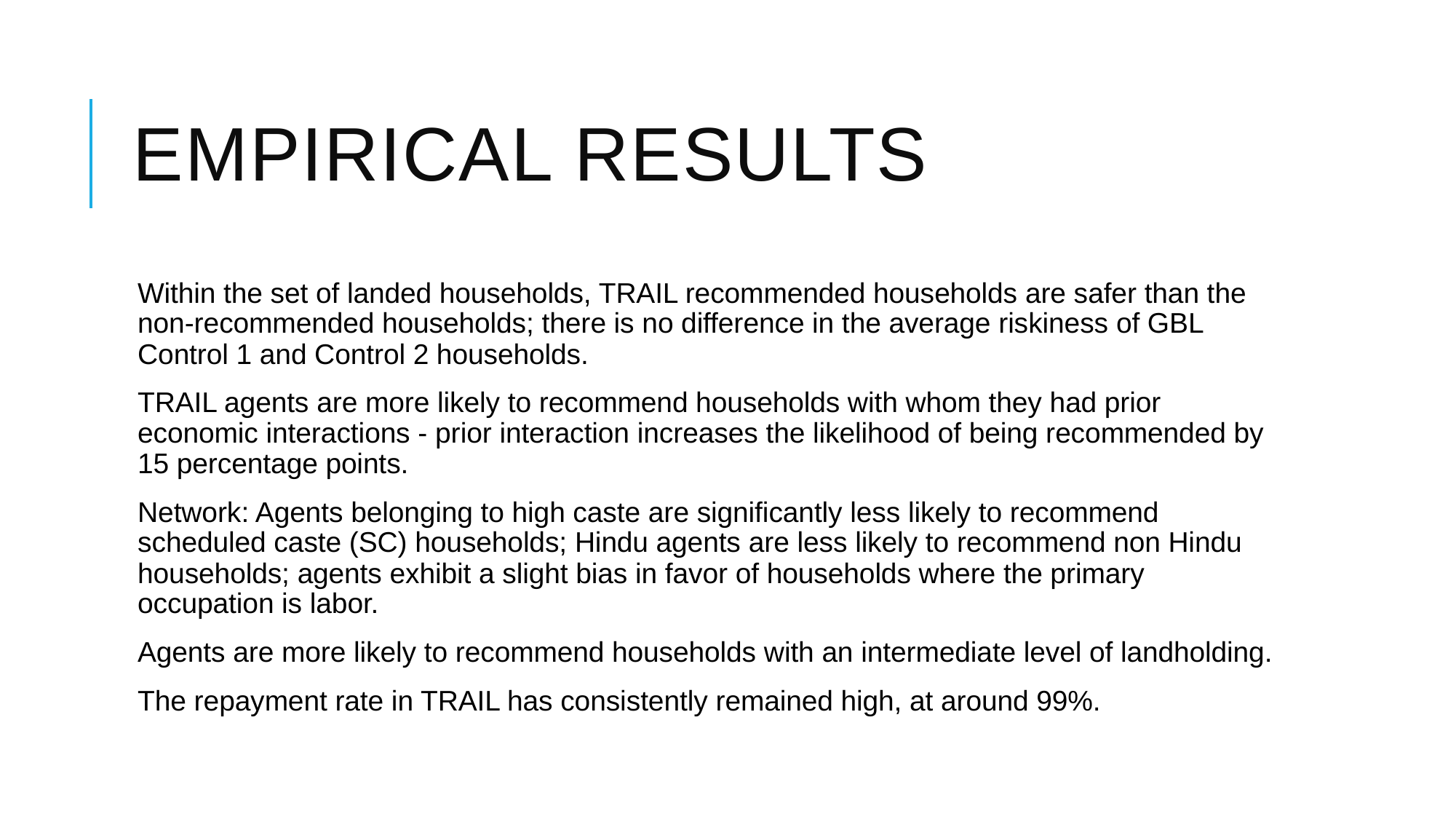

# Empirical Results
Within the set of landed households, TRAIL recommended households are safer than the non-recommended households; there is no difference in the average riskiness of GBL Control 1 and Control 2 households.
TRAIL agents are more likely to recommend households with whom they had prior economic interactions - prior interaction increases the likelihood of being recommended by 15 percentage points.
Network: Agents belonging to high caste are significantly less likely to recommend scheduled caste (SC) households; Hindu agents are less likely to recommend non Hindu households; agents exhibit a slight bias in favor of households where the primary occupation is labor.
Agents are more likely to recommend households with an intermediate level of landholding.
The repayment rate in TRAIL has consistently remained high, at around 99%.